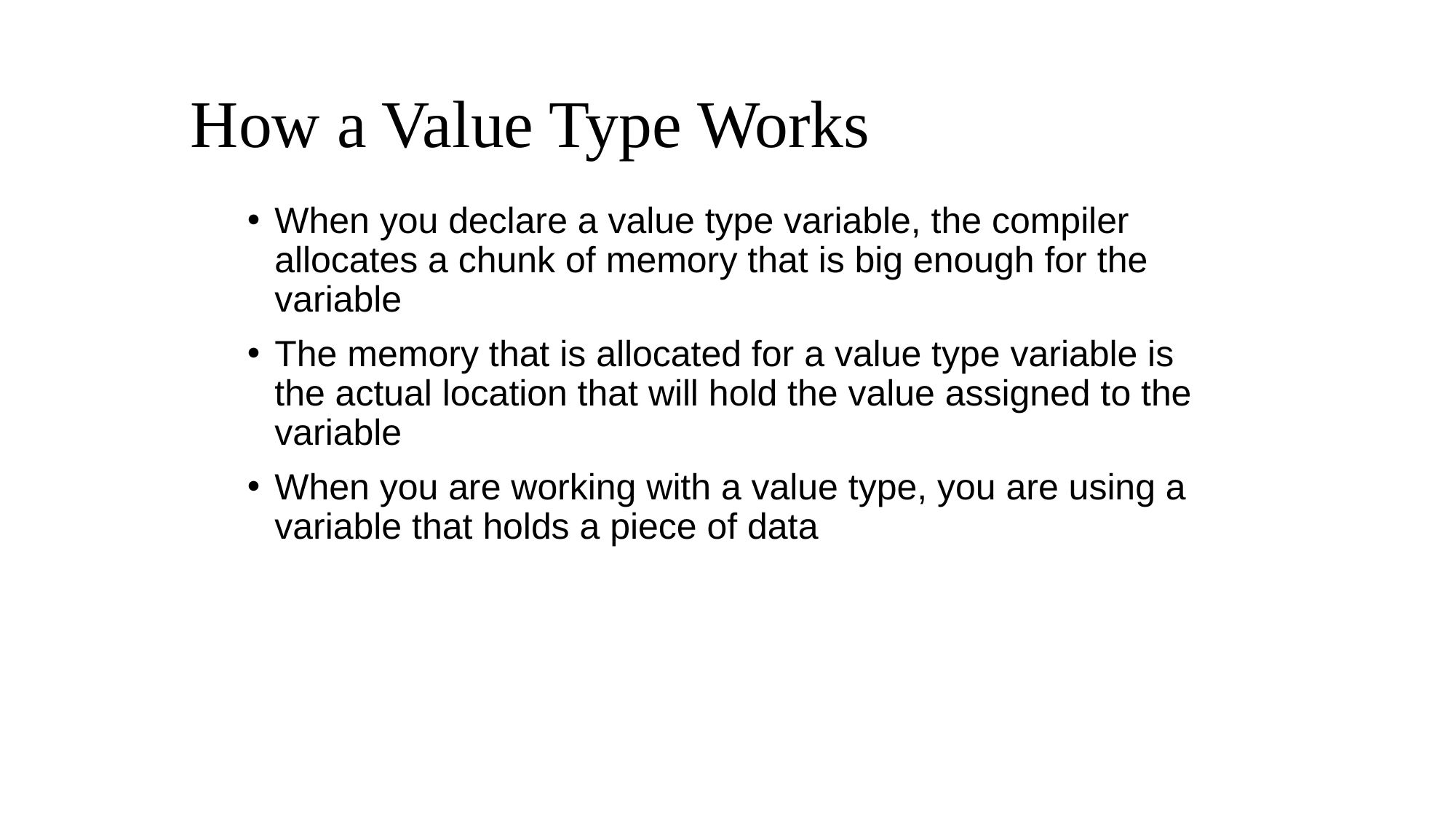

# How a Value Type Works
When you declare a value type variable, the compiler allocates a chunk of memory that is big enough for the variable
The memory that is allocated for a value type variable is the actual location that will hold the value assigned to the variable
When you are working with a value type, you are using a variable that holds a piece of data